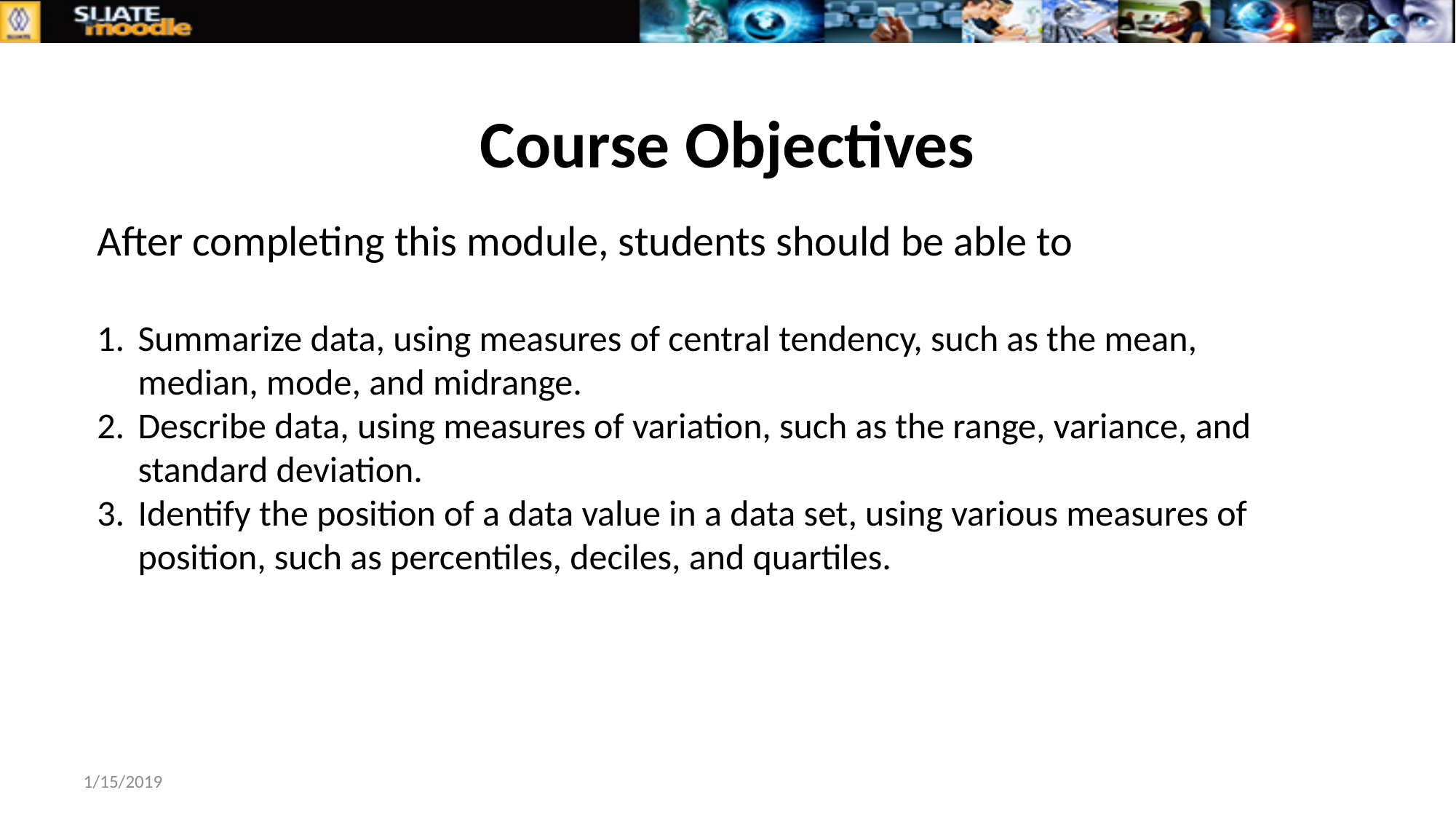

# Course Objectives

After completing this module, students should be able to

Summarize data, using measures of central tendency, such as the mean, median, mode, and midrange.
Describe data, using measures of variation, such as the range, variance, and standard deviation.
Identify the position of a data value in a data set, using various measures of position, such as percentiles, deciles, and quartiles.
1/15/2019